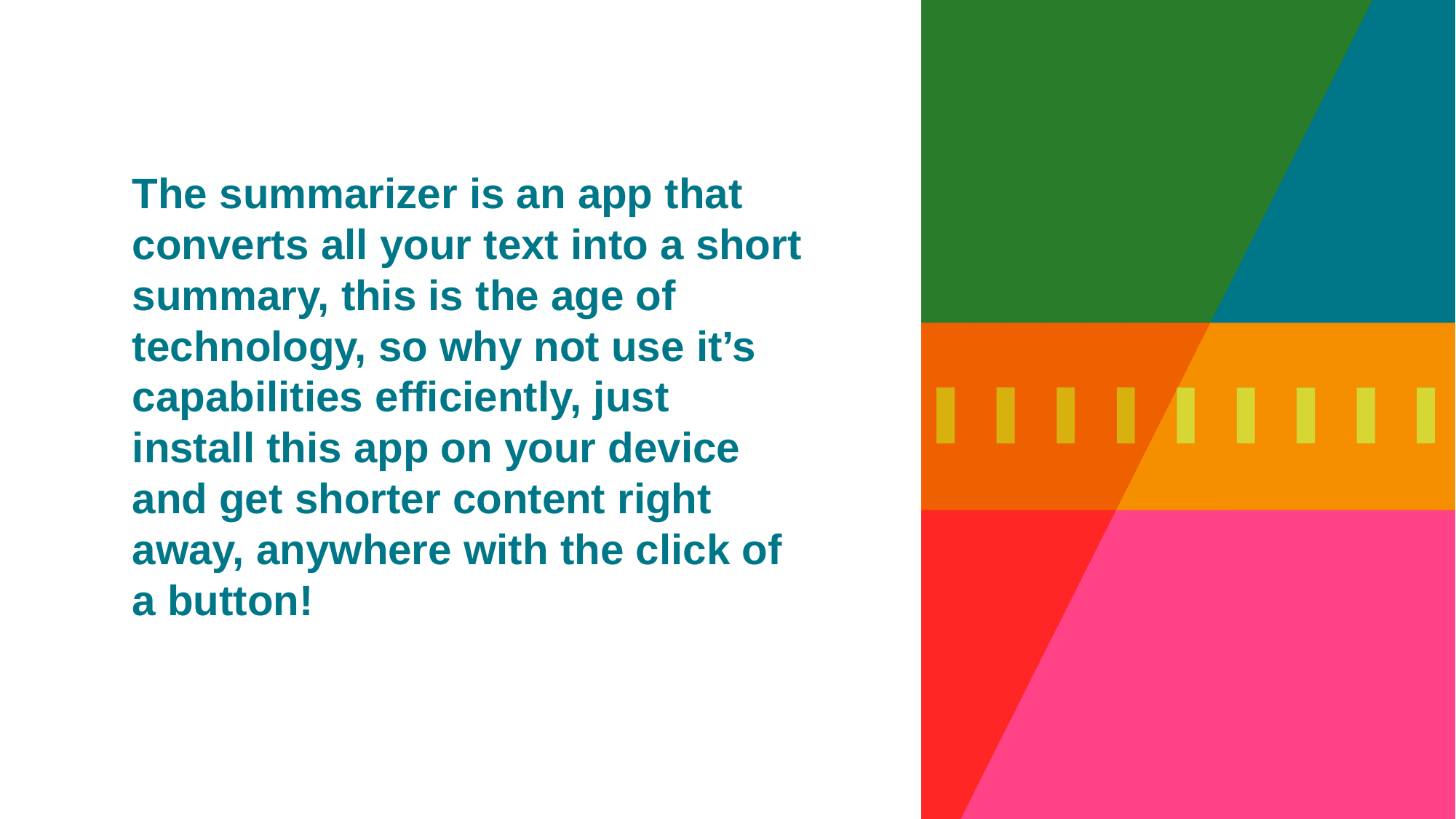

The summarizer is an app that converts all your text into a short summary, this is the age of technology, so why not use it’s capabilities efficiently, just install this app on your device and get shorter content right away, anywhere with the click of a button!